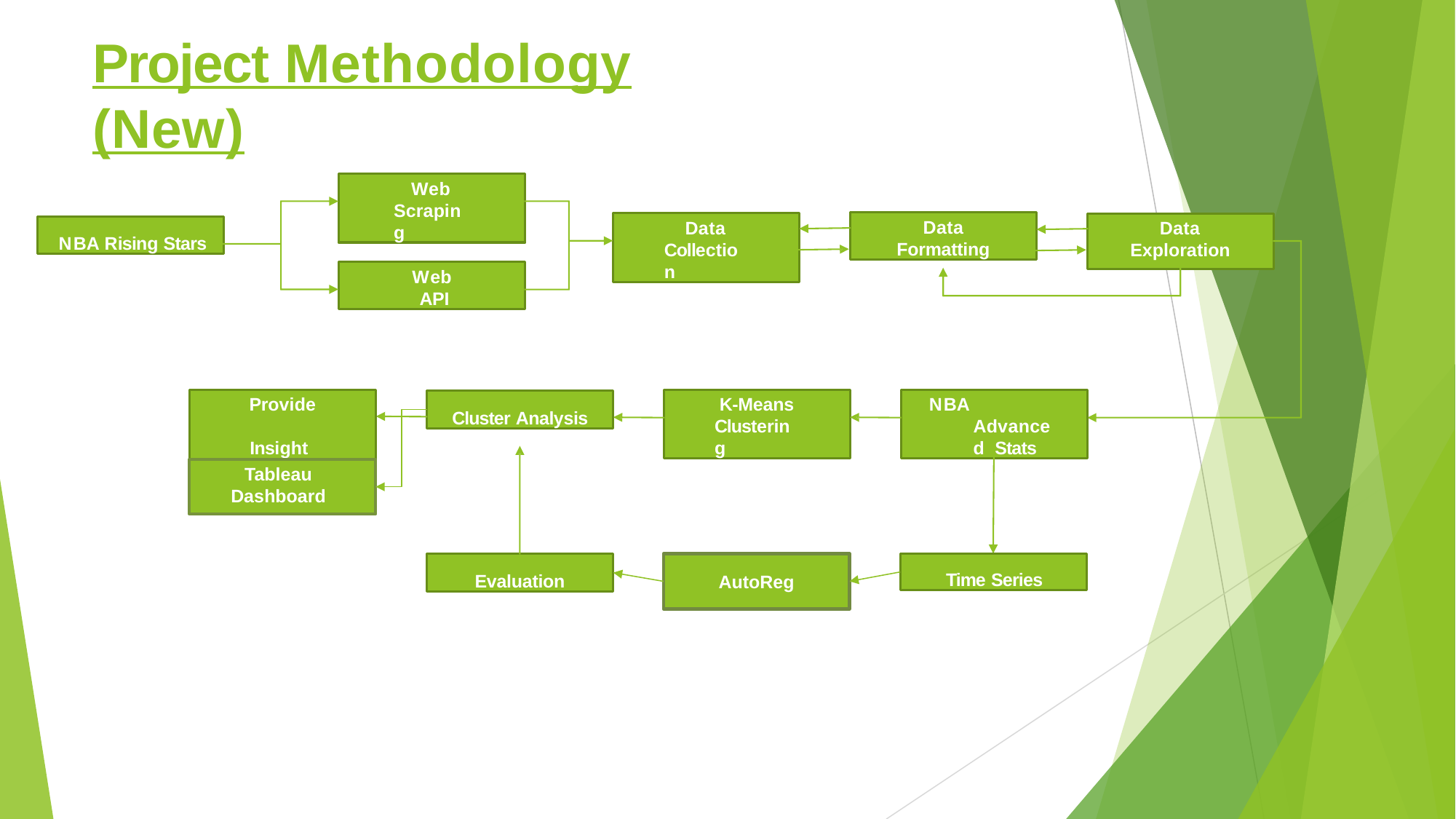

# Project Methodology (New)
Web  Scraping

Data
Formatting
Data  Collection
Data  Exploration
NBA Rising Stars

Web  API
Provide  Insights
K-Means  Clustering
NBA Advanced  Stats
Cluster Analysis

Tableau Dashboard

Evaluation
Time Series
AutoReg